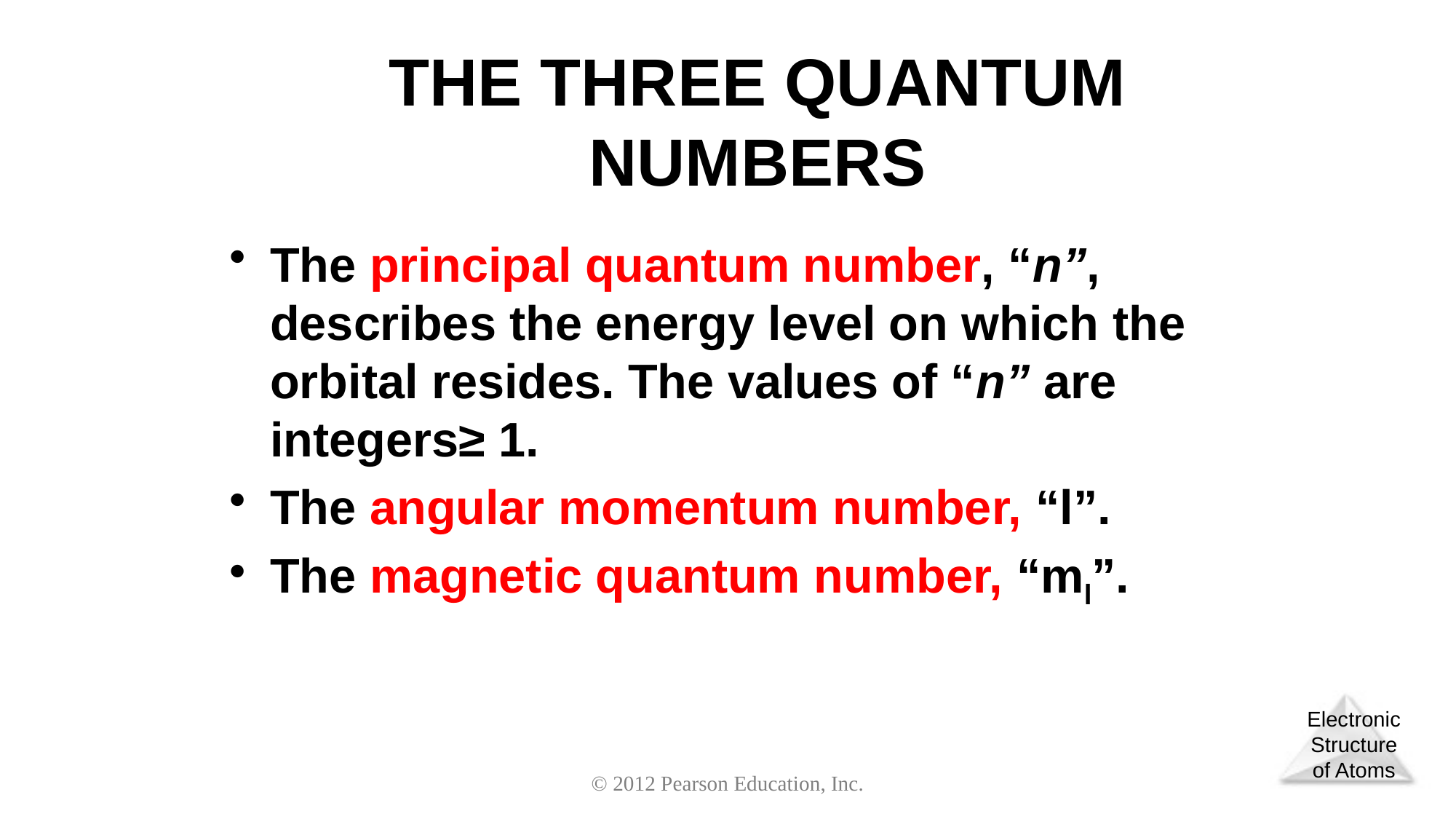

# THE THREE QUANTUM NUMBERS
The principal quantum number, “n”, describes the energy level on which the orbital resides. The values of “n” are integers≥ 1.
The angular momentum number, “l”.
The magnetic quantum number, “ml”.
© 2012 Pearson Education, Inc.